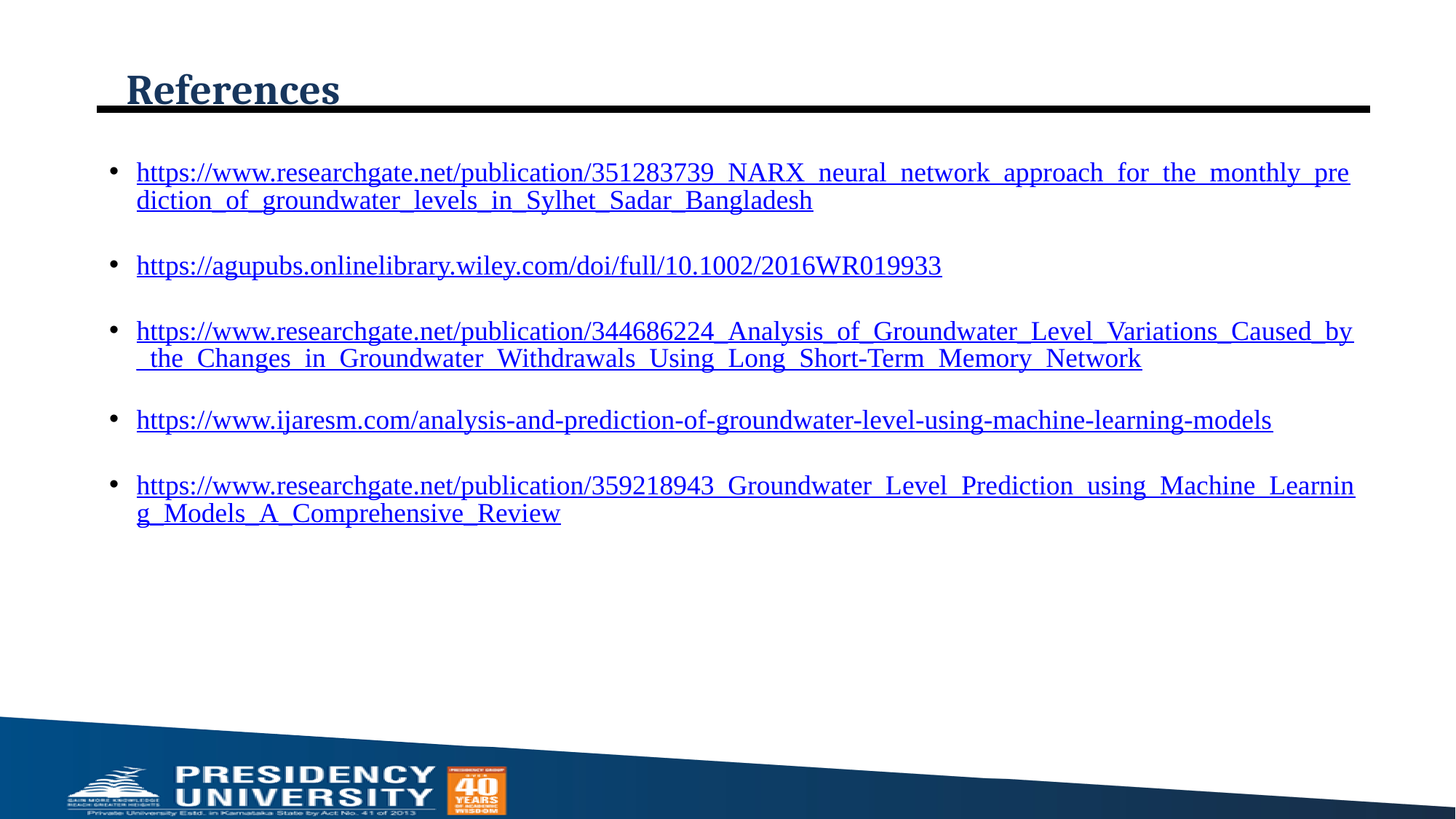

# References

https://www.researchgate.net/publication/351283739_NARX_neural_network_approach_for_the_monthly_prediction_of_groundwater_levels_in_Sylhet_Sadar_Bangladesh

https://agupubs.onlinelibrary.wiley.com/doi/full/10.1002/2016WR019933

https://www.researchgate.net/publication/344686224_Analysis_of_Groundwater_Level_Variations_Caused_by_the_Changes_in_Groundwater_Withdrawals_Using_Long_Short-Term_Memory_Network

https://www.ijaresm.com/analysis-and-prediction-of-groundwater-level-using-machine-learning-models

https://www.researchgate.net/publication/359218943_Groundwater_Level_Prediction_using_Machine_Learning_Models_A_Comprehensive_Review